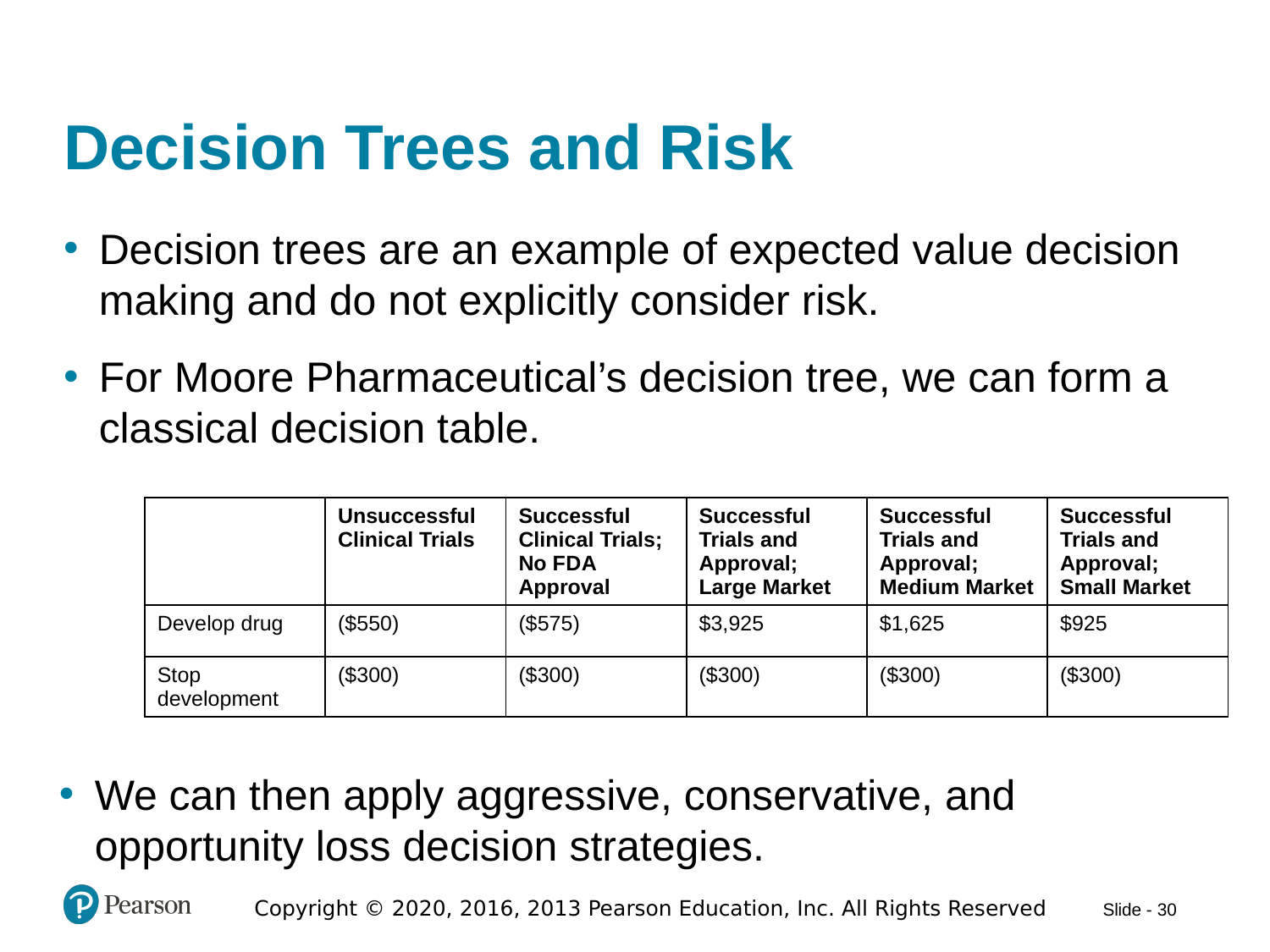

# Decision Trees and Risk
Decision trees are an example of expected value decision making and do not explicitly consider risk.
For Moore Pharmaceutical’s decision tree, we can form a classical decision table.
| blank | Unsuccessful Clinical Trials | Successful Clinical Trials; No F D A Approval | Successful Trials and Approval; Large Market | Successful Trials and Approval; Medium Market | Successful Trials and Approval; Small Market |
| --- | --- | --- | --- | --- | --- |
| Develop drug | ($550) | ($575) | $3,925 | $1,625 | $925 |
| Stop development | ($300) | ($300) | ($300) | ($300) | ($300) |
We can then apply aggressive, conservative, and opportunity loss decision strategies.